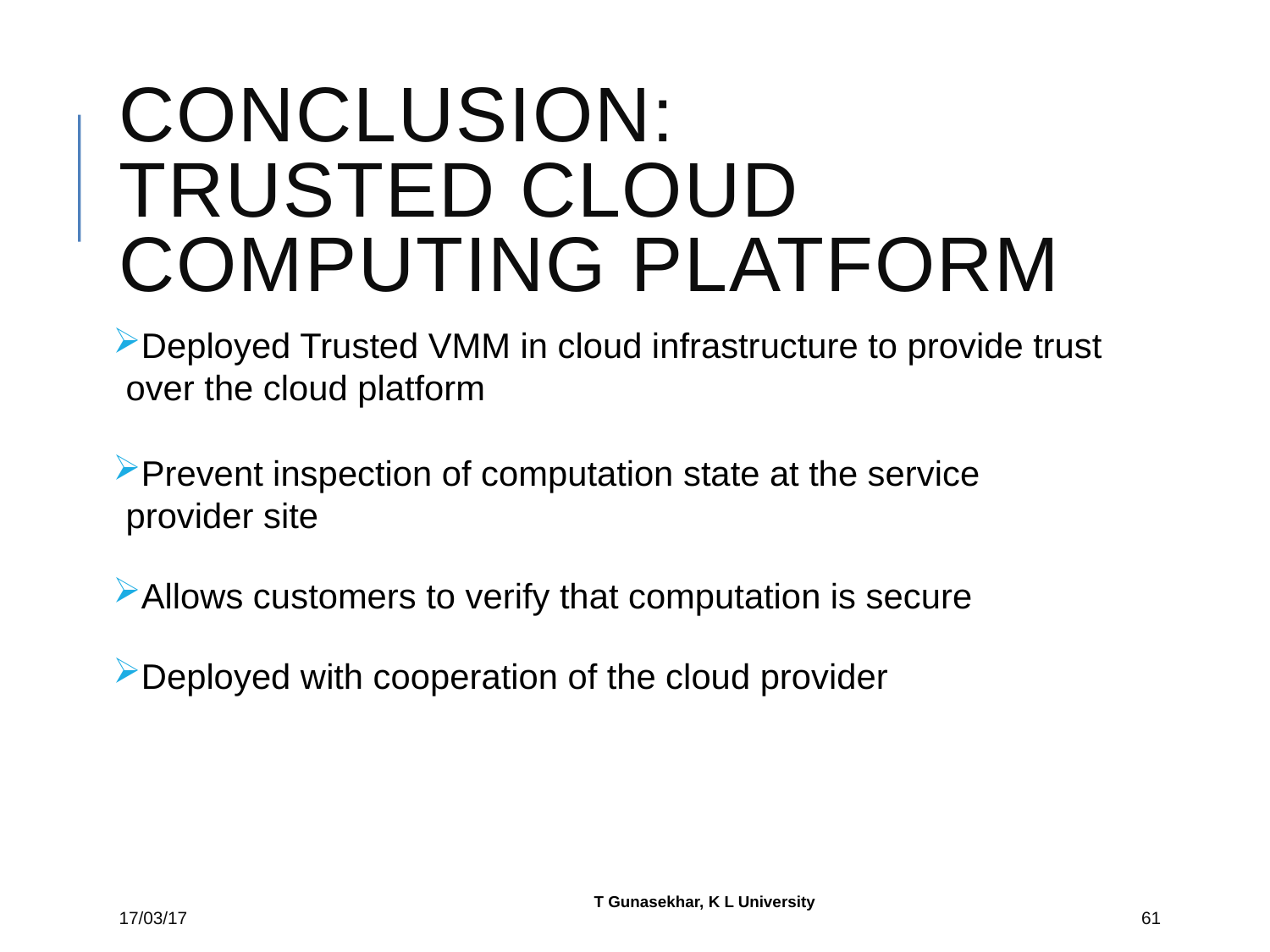

Conclusion:
Trusted Cloud Computing Platform
Deployed Trusted VMM in cloud infrastructure to provide trust over the cloud platform

Prevent inspection of computation state at the service provider site

Allows customers to verify that computation is secure

Deployed with cooperation of the cloud provider

T Gunasekhar, K L University
17/03/17
61